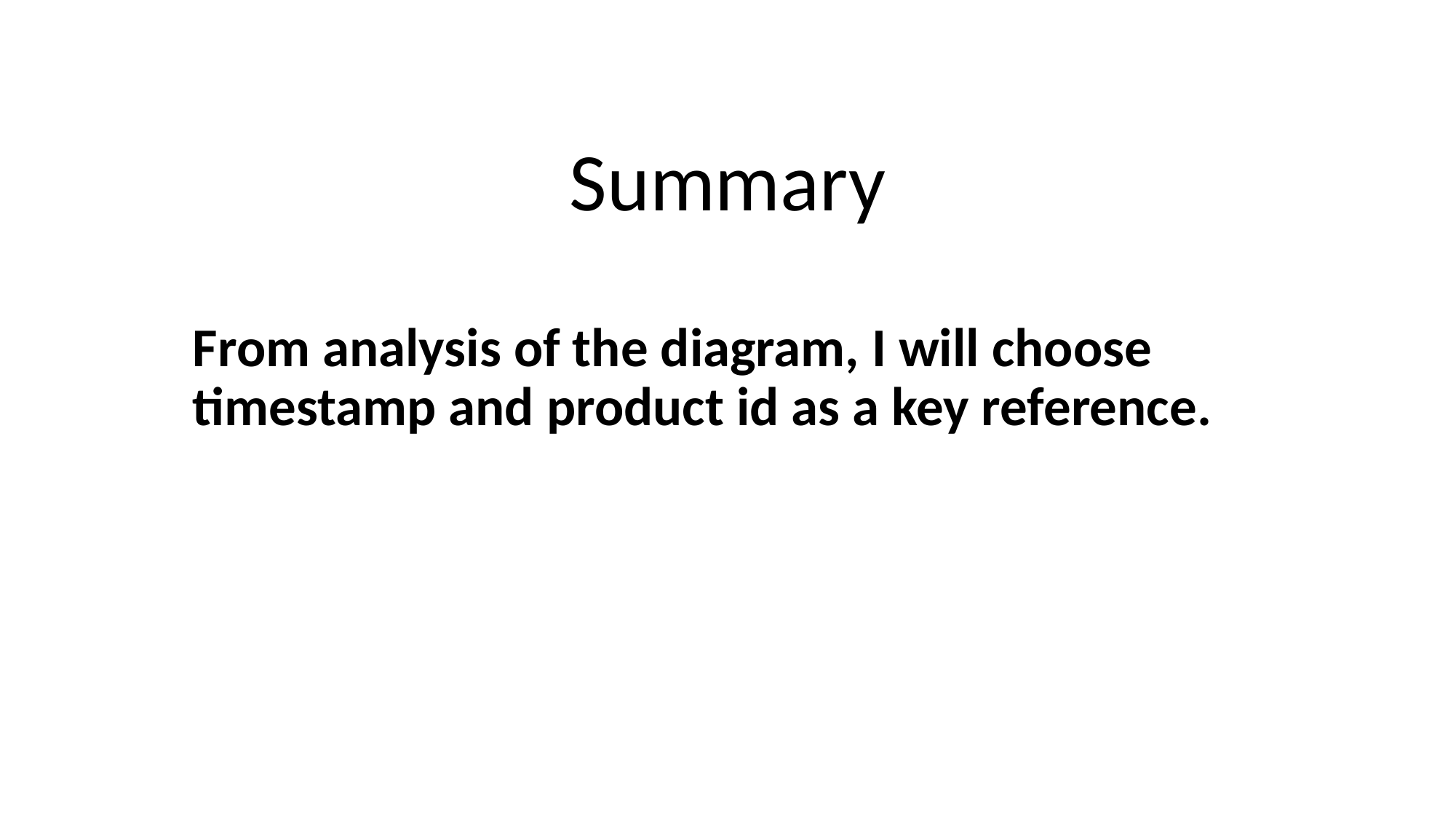

# Summary
From analysis of the diagram, I will choose timestamp and product id as a key reference.